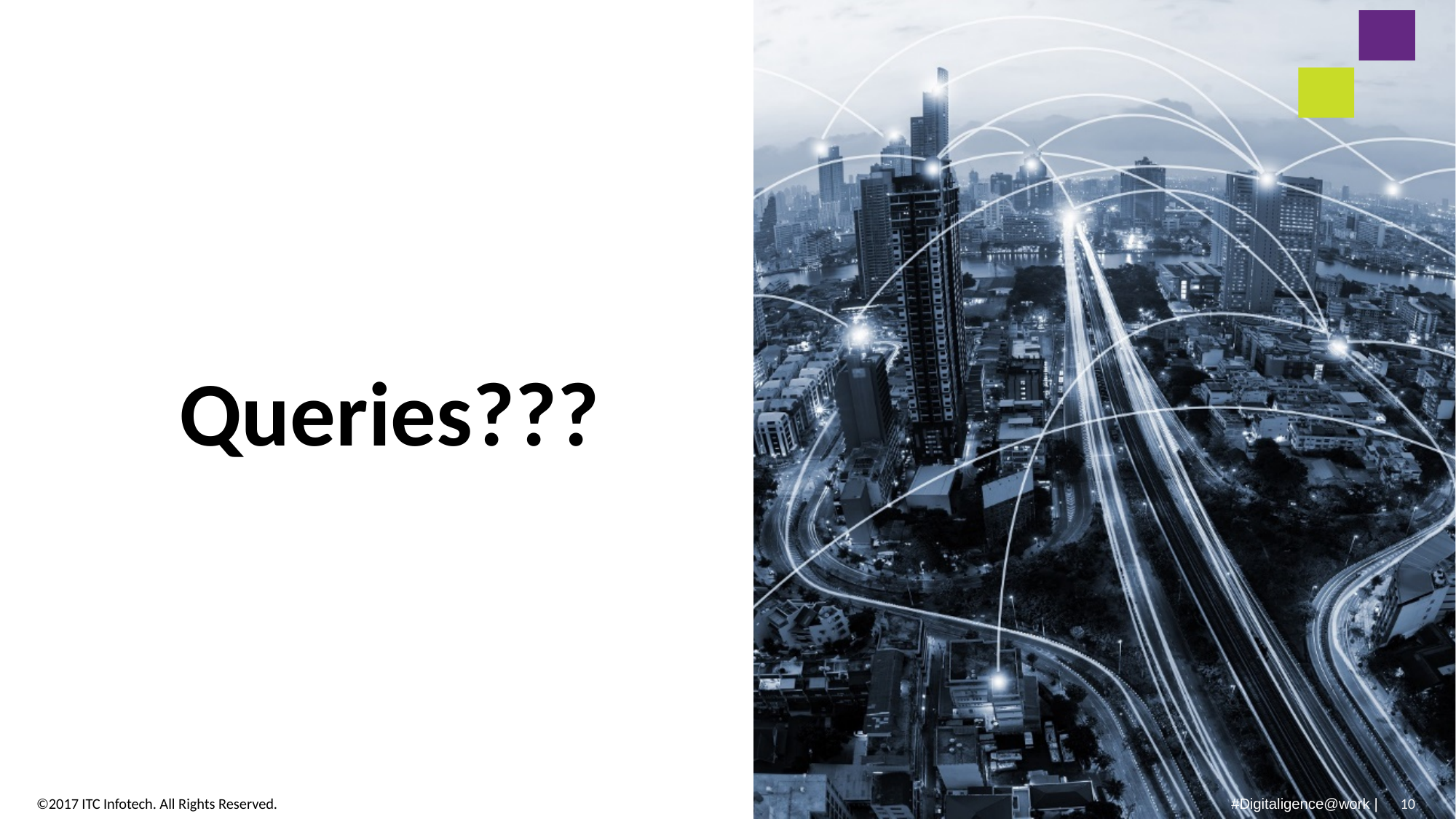

# Queries???
©2017 ITC Infotech. All Rights Reserved.
10